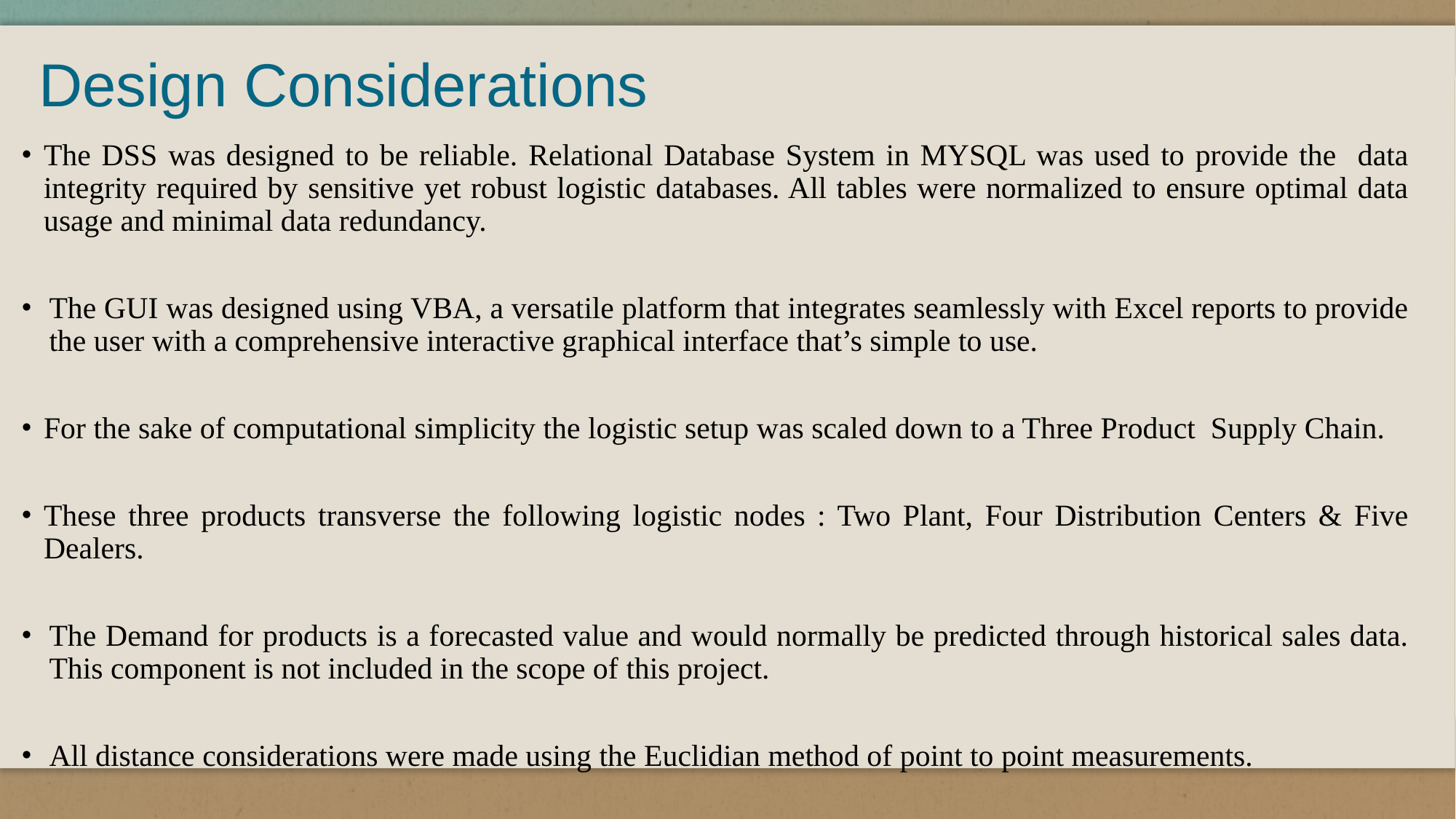

Design Considerations
The DSS was designed to be reliable. Relational Database System in MYSQL was used to provide the  data integrity required by sensitive yet robust logistic databases. All tables were normalized to ensure optimal data usage and minimal data redundancy.
The GUI was designed using VBA, a versatile platform that integrates seamlessly with Excel reports to provide the user with a comprehensive interactive graphical interface that’s simple to use.
For the sake of computational simplicity the logistic setup was scaled down to a Three Product  Supply Chain.
These three products transverse the following logistic nodes : Two Plant, Four Distribution Centers & Five Dealers.
The Demand for products is a forecasted value and would normally be predicted through historical sales data. This component is not included in the scope of this project.
All distance considerations were made using the Euclidian method of point to point measurements.